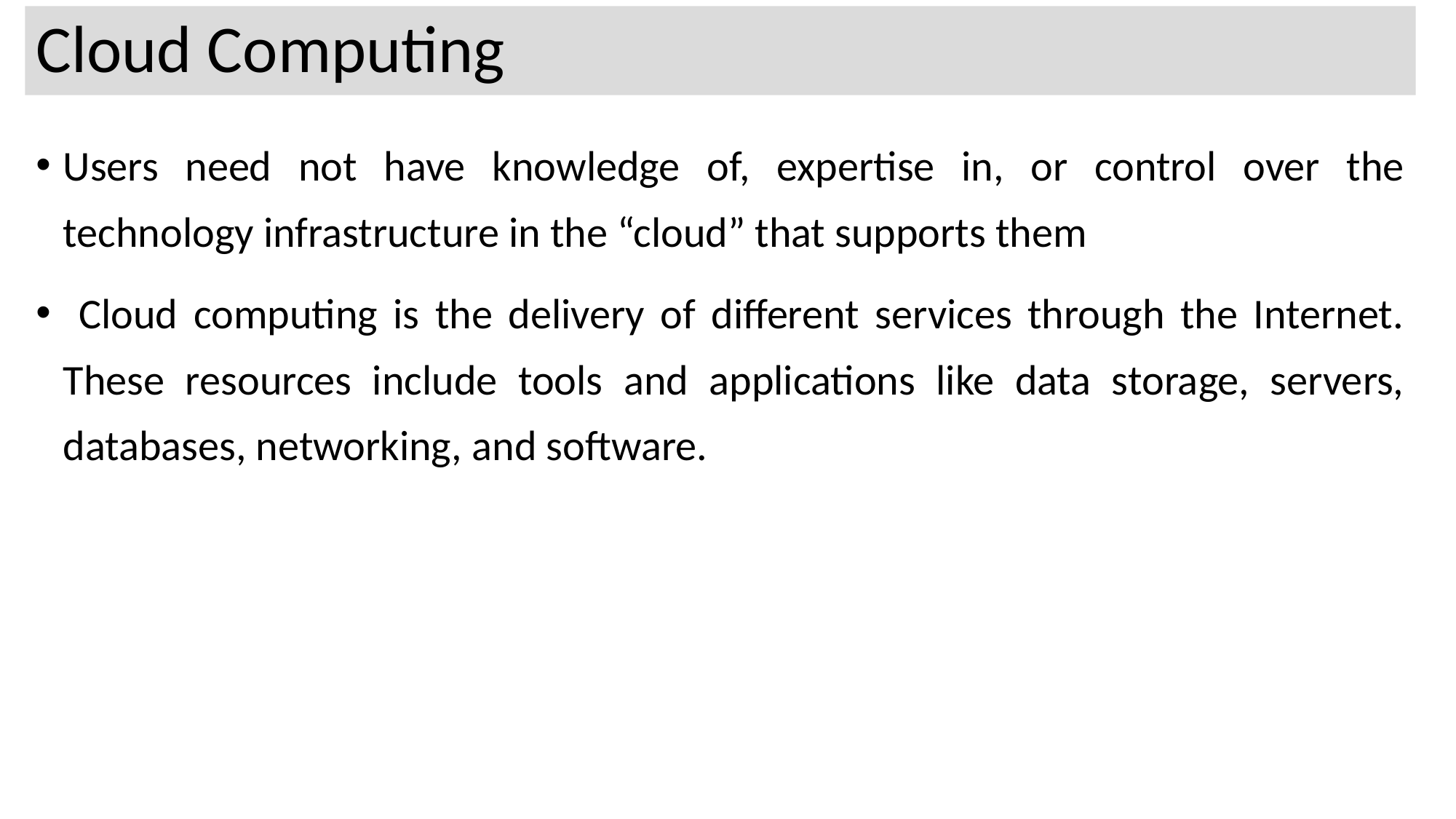

# Cloud Computing
Users need not have knowledge of, expertise in, or control over the technology infrastructure in the “cloud” that supports them
 Cloud computing is the delivery of different services through the Internet. These resources include tools and applications like data storage, servers, databases, networking, and software.